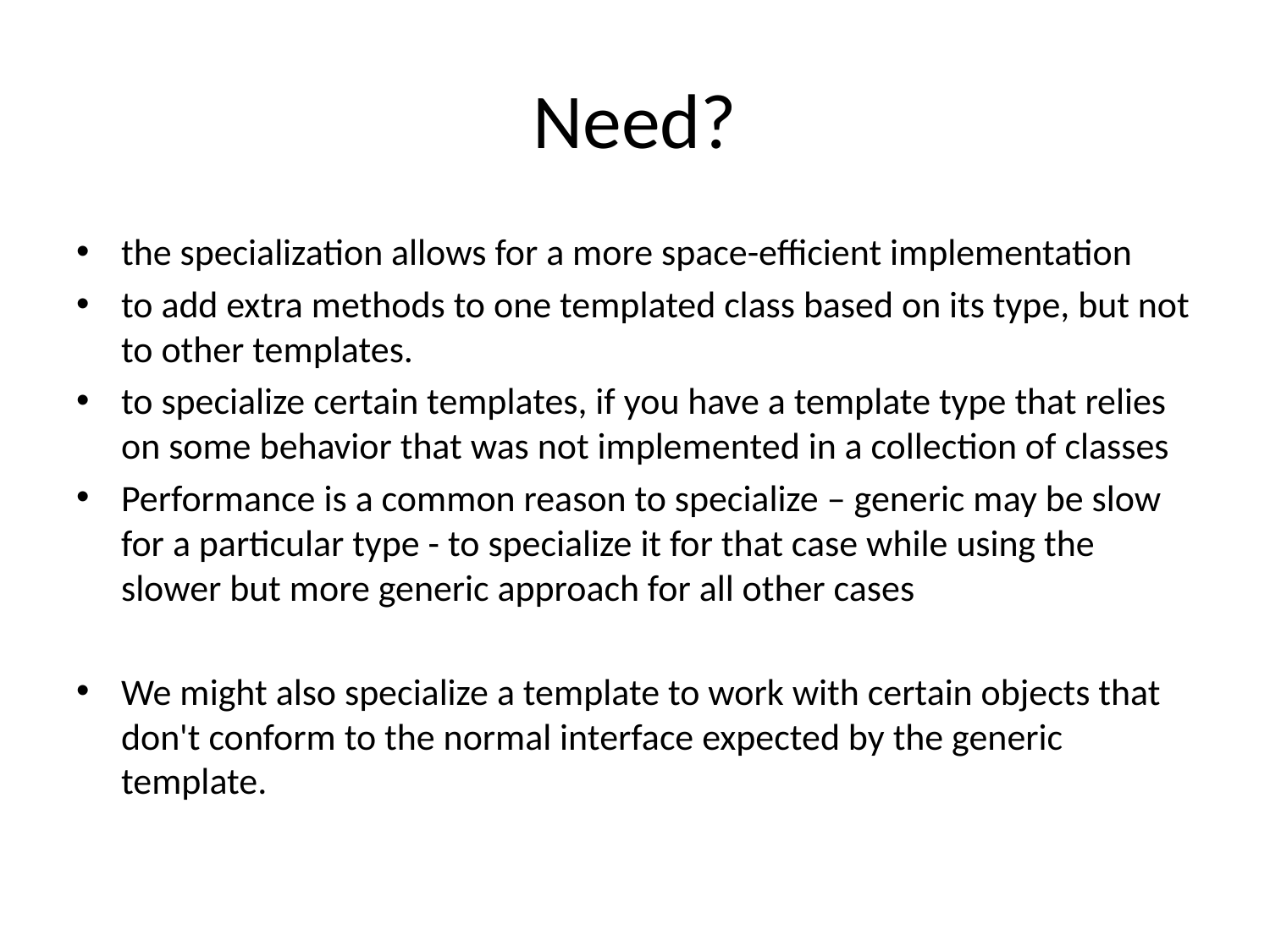

# Need?
the specialization allows for a more space-efficient implementation
to add extra methods to one templated class based on its type, but not to other templates.
to specialize certain templates, if you have a template type that relies on some behavior that was not implemented in a collection of classes
Performance is a common reason to specialize – generic may be slow for a particular type - to specialize it for that case while using the slower but more generic approach for all other cases

We might also specialize a template to work with certain objects that don't conform to the normal interface expected by the generic template.